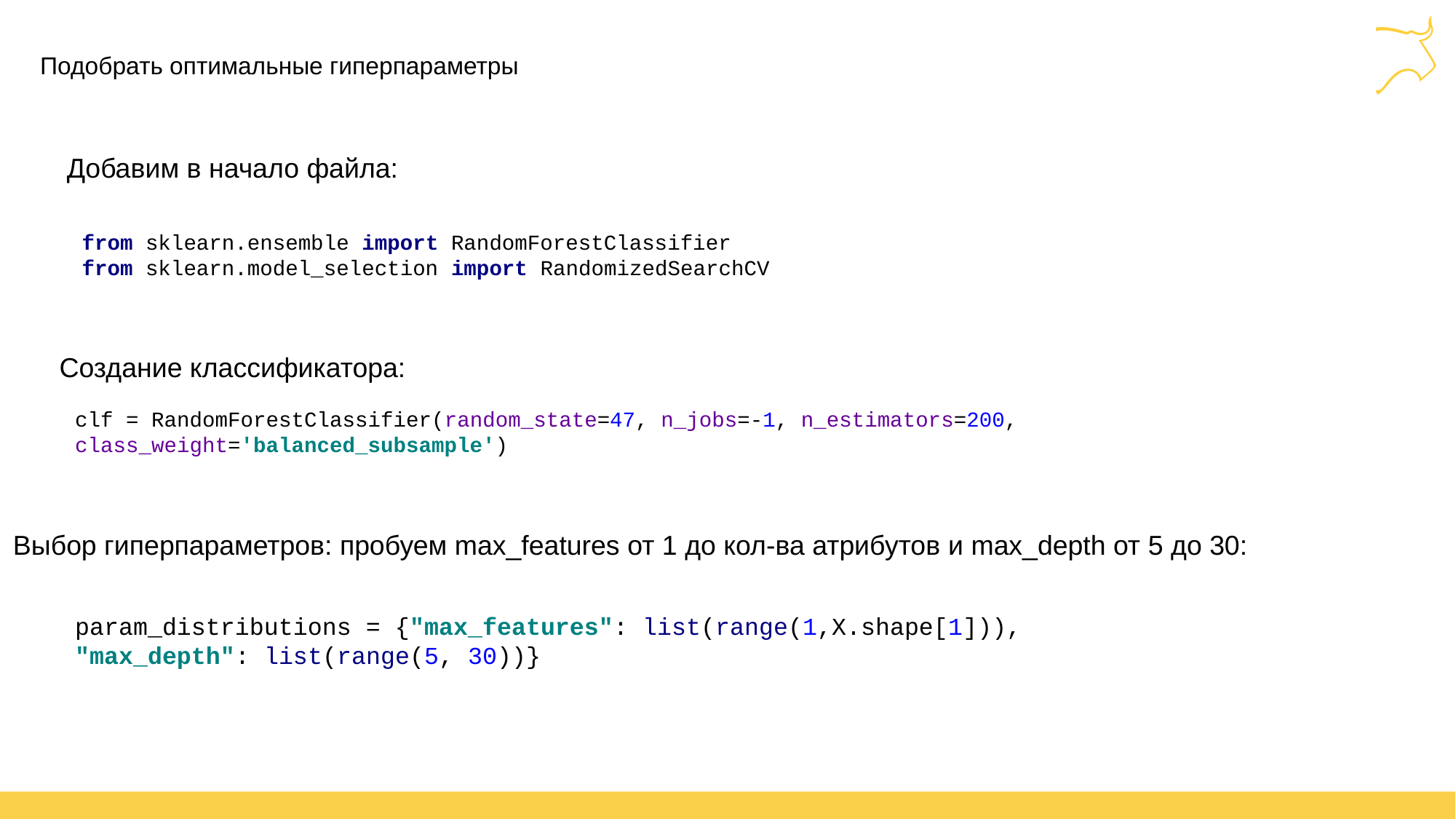

# Подобрать оптимальные гиперпараметры
Добавим в начало файла:
from sklearn.ensemble import RandomForestClassifier
from sklearn.model_selection import RandomizedSearchCV
Создание классификатора:
clf = RandomForestClassifier(random_state=47, n_jobs=-1, n_estimators=200, class_weight='balanced_subsample')
Выбор гиперпараметров: пробуем max_features от 1 до кол-ва атрибутов и max_depth от 5 до 30:
param_distributions = {"max_features": list(range(1,X.shape[1])), "max_depth": list(range(5, 30))}